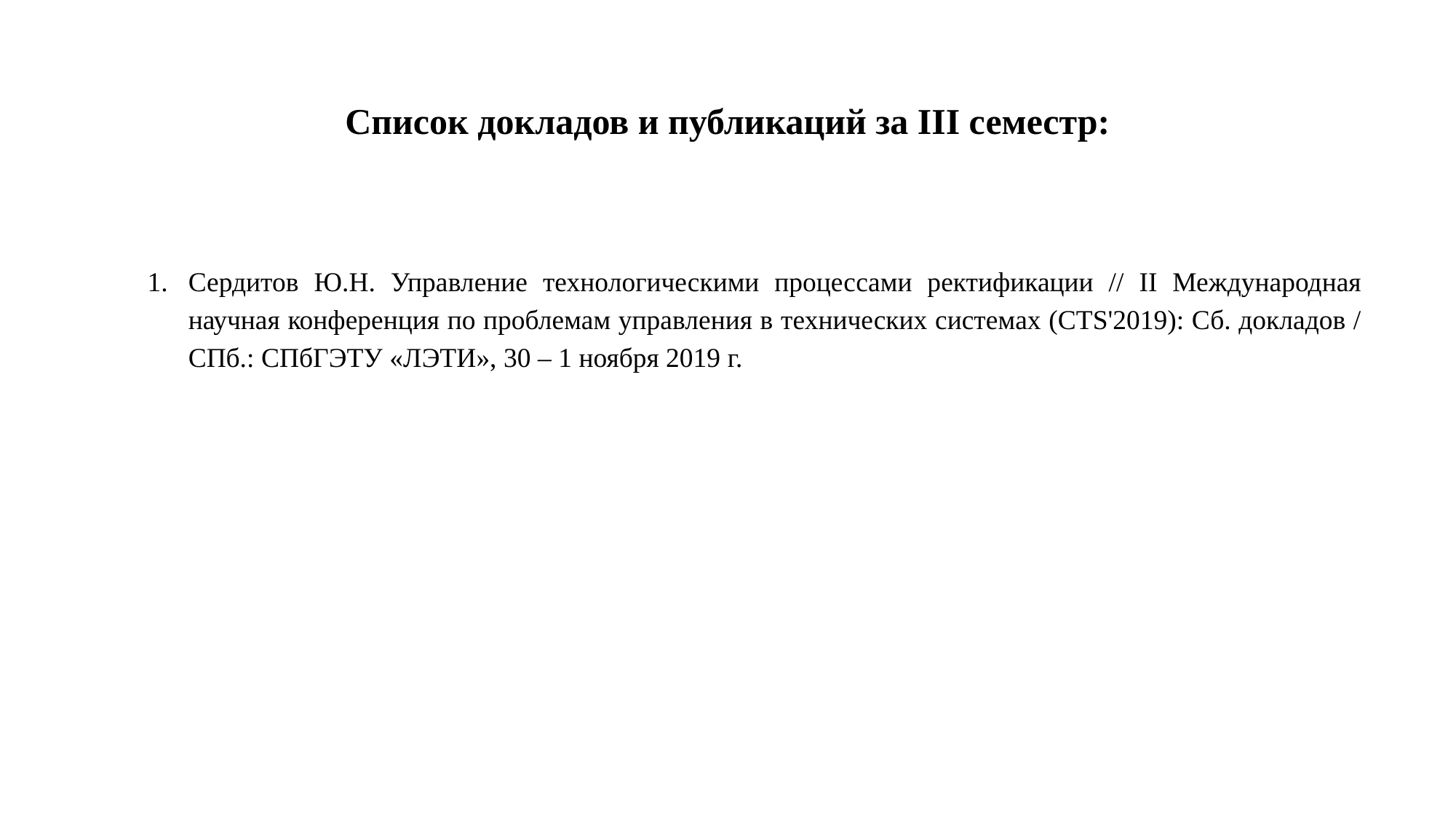

# Список докладов и публикаций за III семестр:
Сердитов Ю.Н. Управление технологическими процессами ректификации // II Международная научная конференция по проблемам управления в технических системах (СTS'2019): Сб. докладов / СПб.: СПбГЭТУ «ЛЭТИ», 30 – 1 ноября 2019 г.